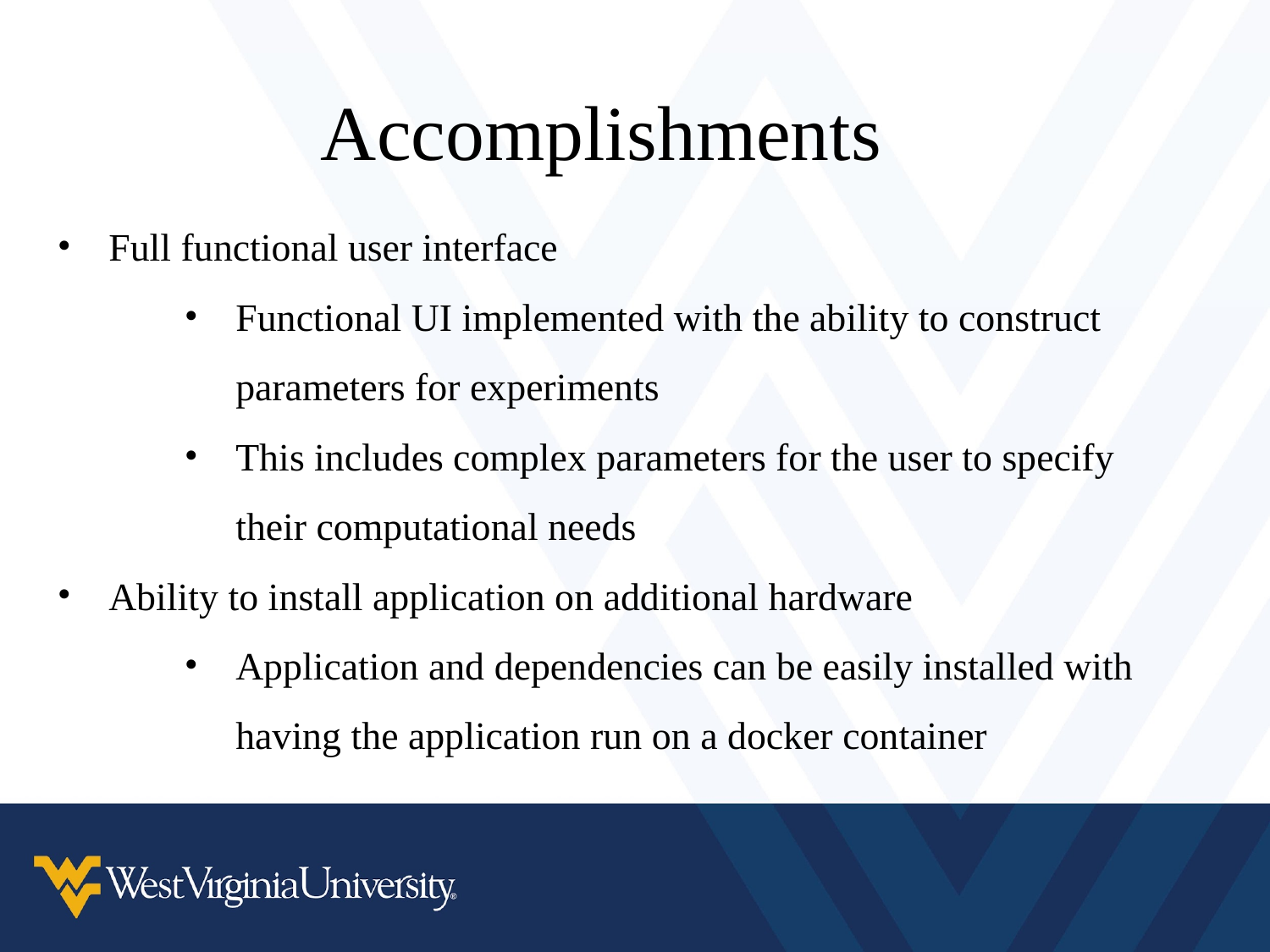

# Accomplishments
Full functional user interface
Functional UI implemented with the ability to construct parameters for experiments
This includes complex parameters for the user to specify their computational needs
Ability to install application on additional hardware
Application and dependencies can be easily installed with having the application run on a docker container